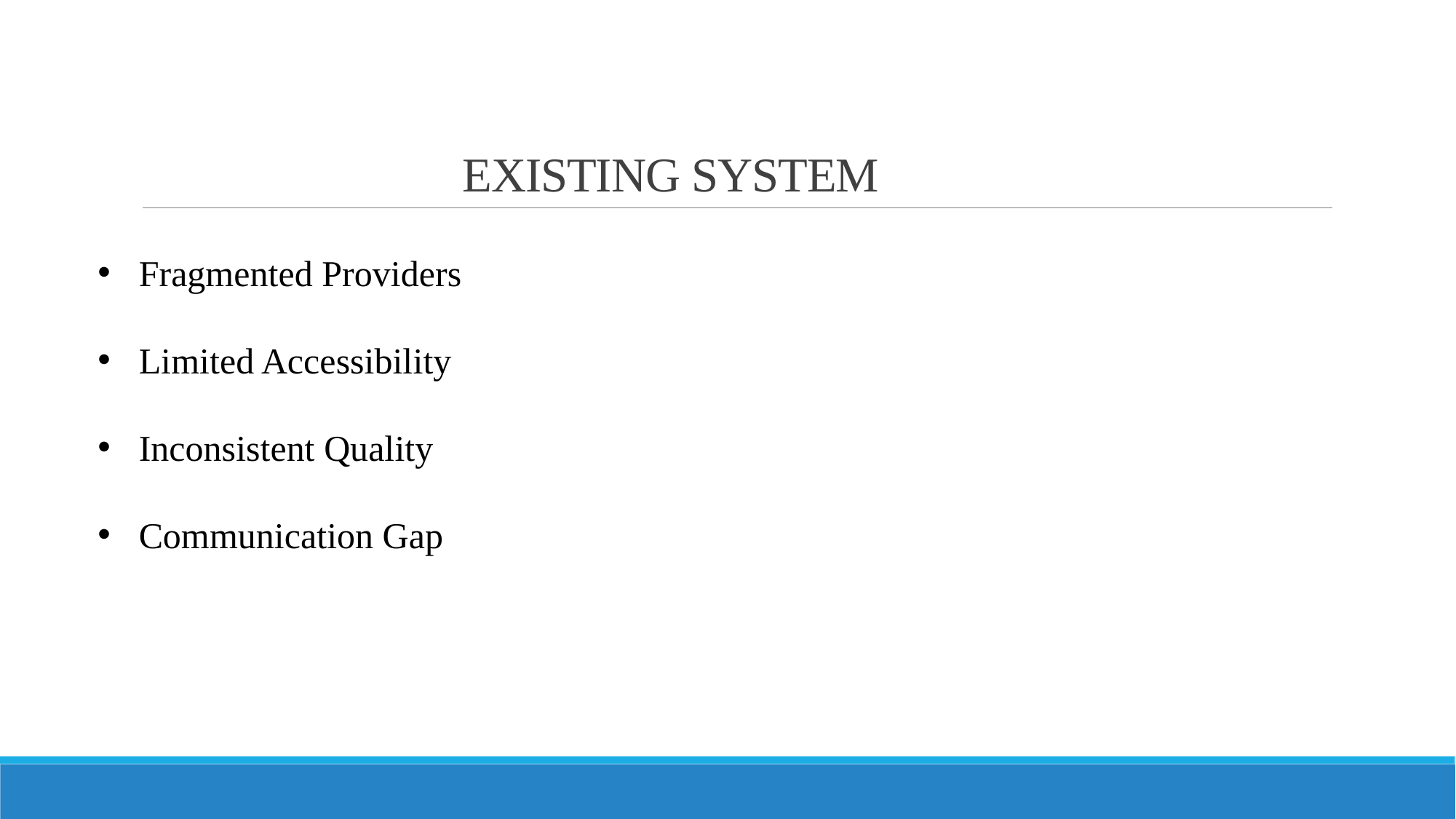

# EXISTING SYSTEM
Fragmented Providers

Limited Accessibility

Inconsistent Quality

Communication Gap